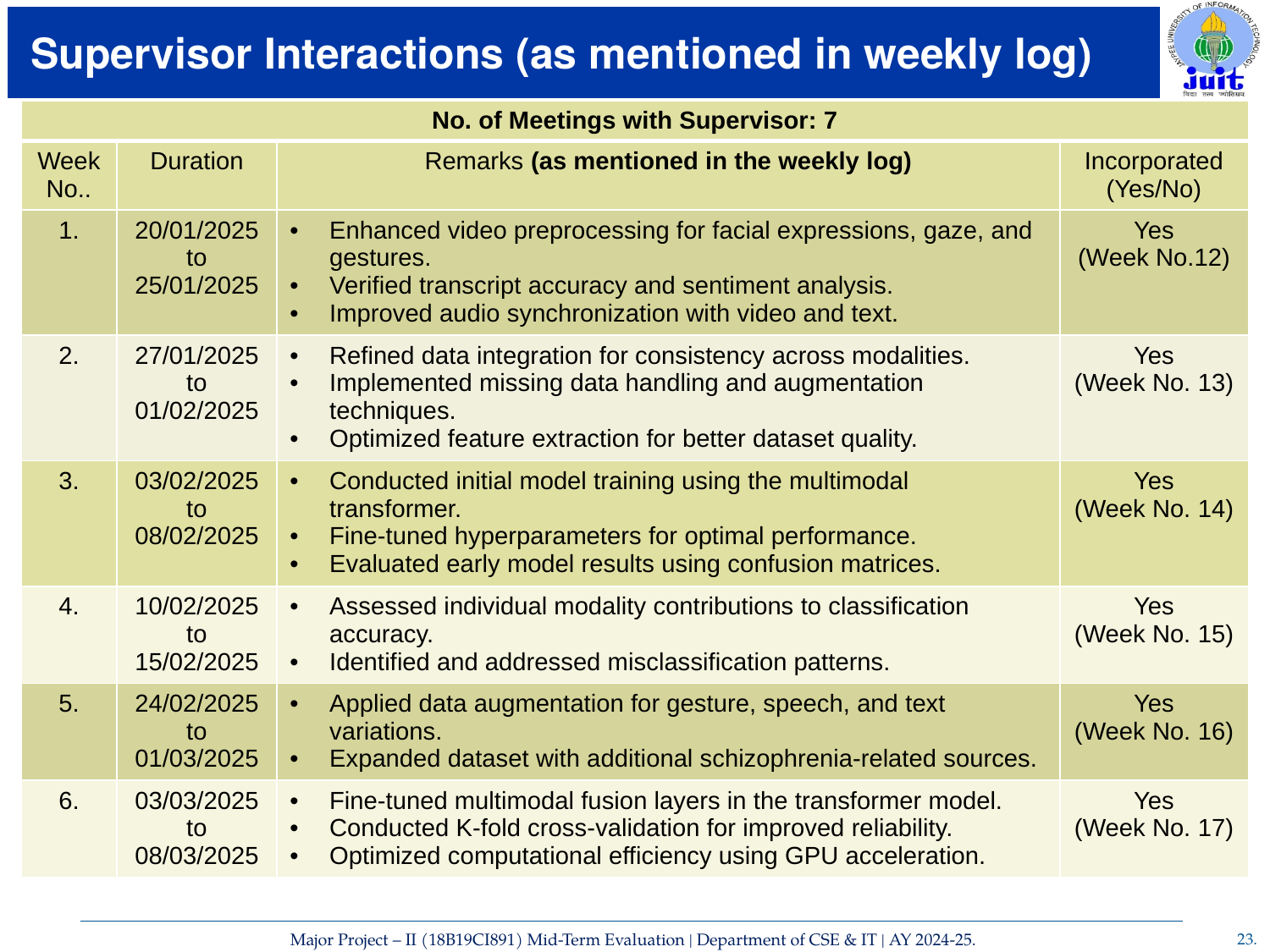

# Supervisor Interactions (as mentioned in weekly log)
| No. of Meetings with Supervisor: 7 |  |  |  |
| --- | --- | --- | --- |
| Week No.. | Duration | Remarks (as mentioned in the weekly log) | Incorporated (Yes/No) |
| 1. | 20/01/2025 to 25/01/2025 | Enhanced video preprocessing for facial expressions, gaze, and gestures. Verified transcript accuracy and sentiment analysis. Improved audio synchronization with video and text. | Yes (Week No.12) |
| 2. | 27/01/2025 to 01/02/2025 | Refined data integration for consistency across modalities. Implemented missing data handling and augmentation techniques. Optimized feature extraction for better dataset quality. | Yes (Week No. 13) |
| 3. | 03/02/2025 to 08/02/2025 | Conducted initial model training using the multimodal transformer. Fine-tuned hyperparameters for optimal performance. Evaluated early model results using confusion matrices. | Yes (Week No. 14) |
| 4. | 10/02/2025 to 15/02/2025 | Assessed individual modality contributions to classification accuracy. Identified and addressed misclassification patterns. | Yes (Week No. 15) |
| 5. | 24/02/2025 to 01/03/2025 | Applied data augmentation for gesture, speech, and text variations. Expanded dataset with additional schizophrenia-related sources. | Yes (Week No. 16) |
| 6. | 03/03/2025 to 08/03/2025 | Fine-tuned multimodal fusion layers in the transformer model. Conducted K-fold cross-validation for improved reliability. Optimized computational efficiency using GPU acceleration. | Yes (Week No. 17) |